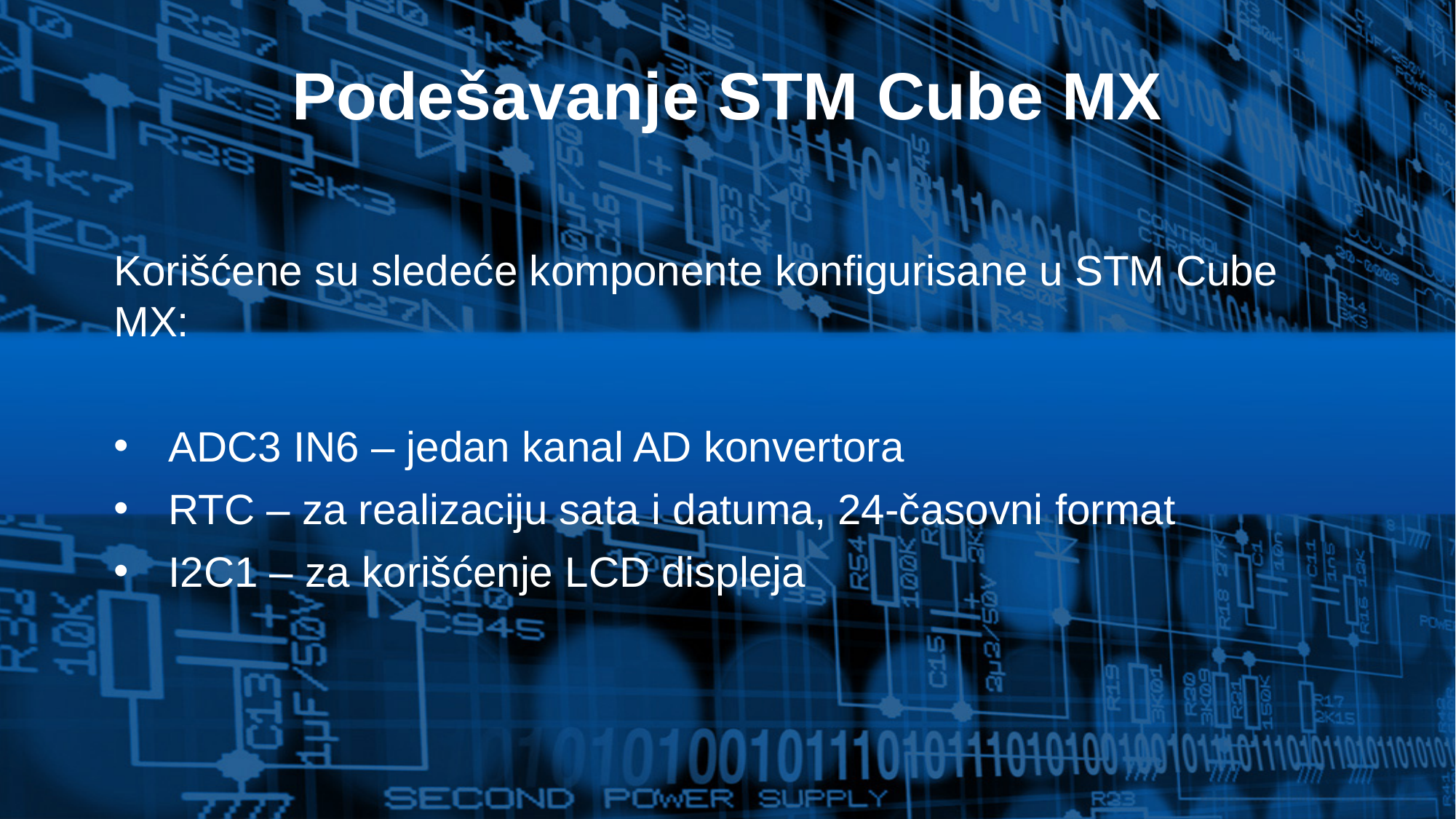

# Podešavanje STM Cube MX
Korišćene su sledeće komponente konfigurisane u STM Cube MX:

ADC3 IN6 – jedan kanal AD konvertora
RTC – za realizaciju sata i datuma, 24-časovni format
I2C1 – za korišćenje LCD displeja